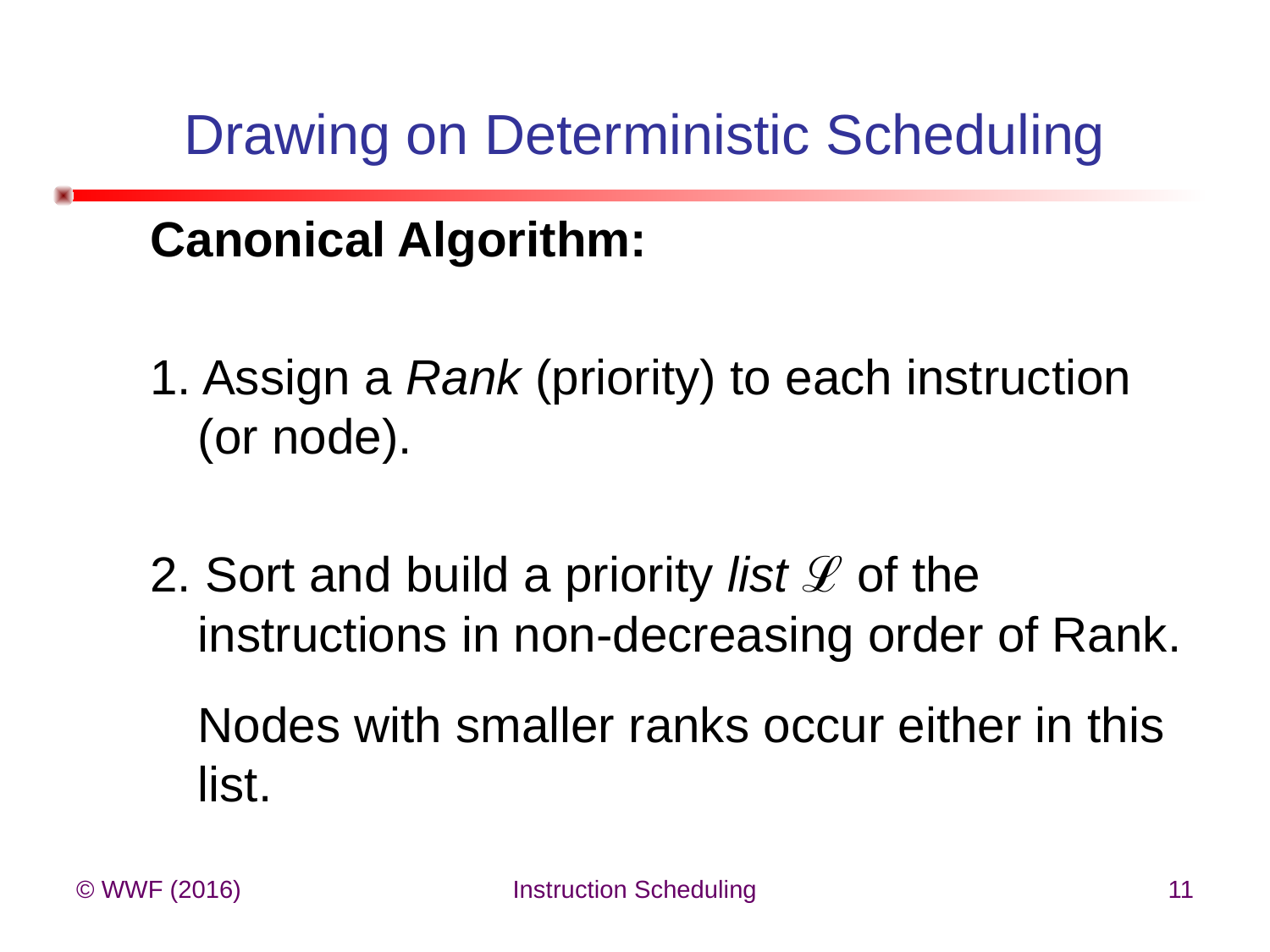

# Drawing on Deterministic Scheduling
Canonical Algorithm:

1. Assign a Rank (priority) to each instruction (or node).

2. Sort and build a priority list ℒ of the instructions in non-decreasing order of Rank.

	Nodes with smaller ranks occur either in this list.

© WWF (2016)
Instruction Scheduling
11